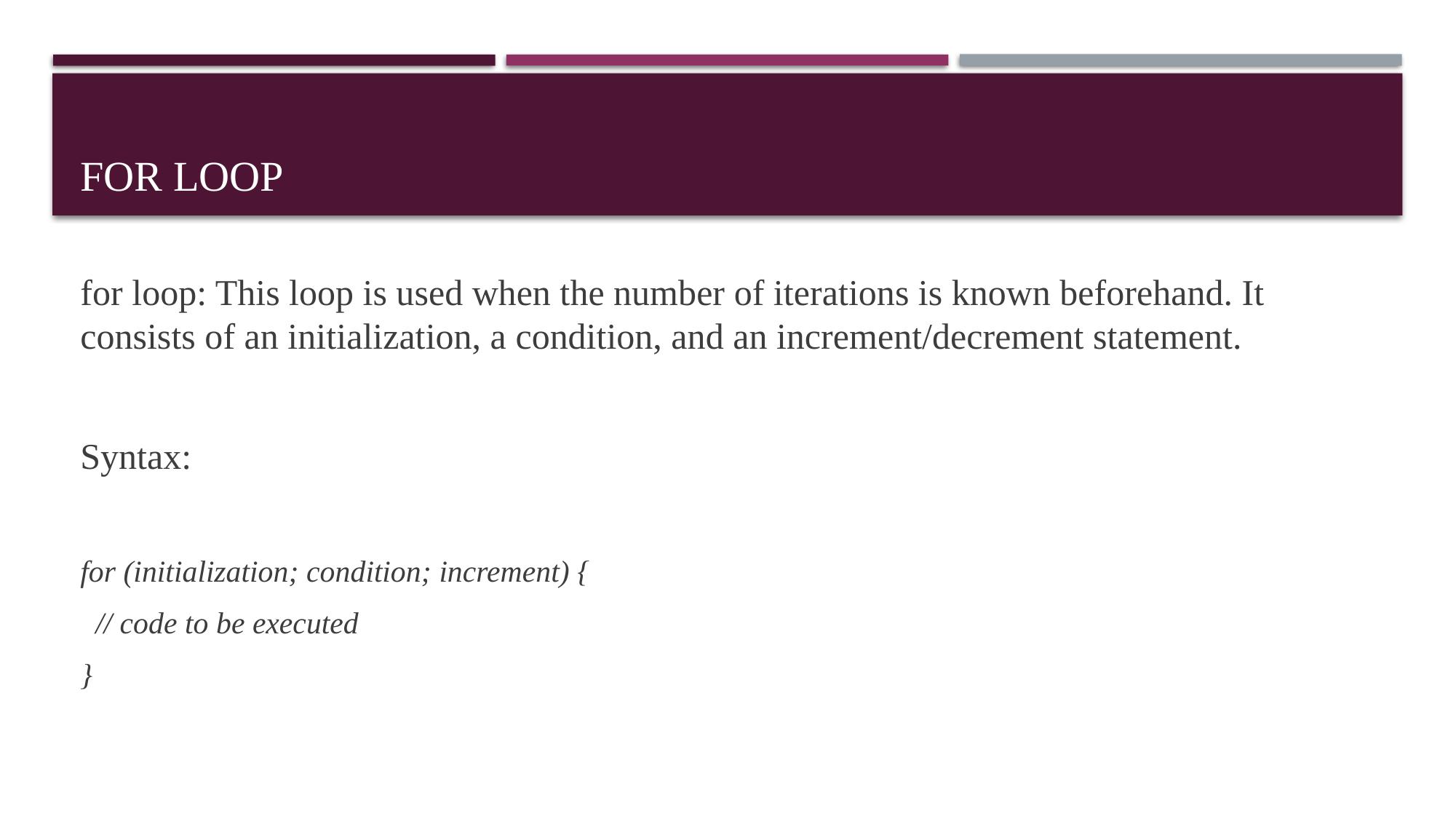

# for loop
for loop: This loop is used when the number of iterations is known beforehand. It consists of an initialization, a condition, and an increment/decrement statement.

Syntax:

for (initialization; condition; increment) {
  // code to be executed
}